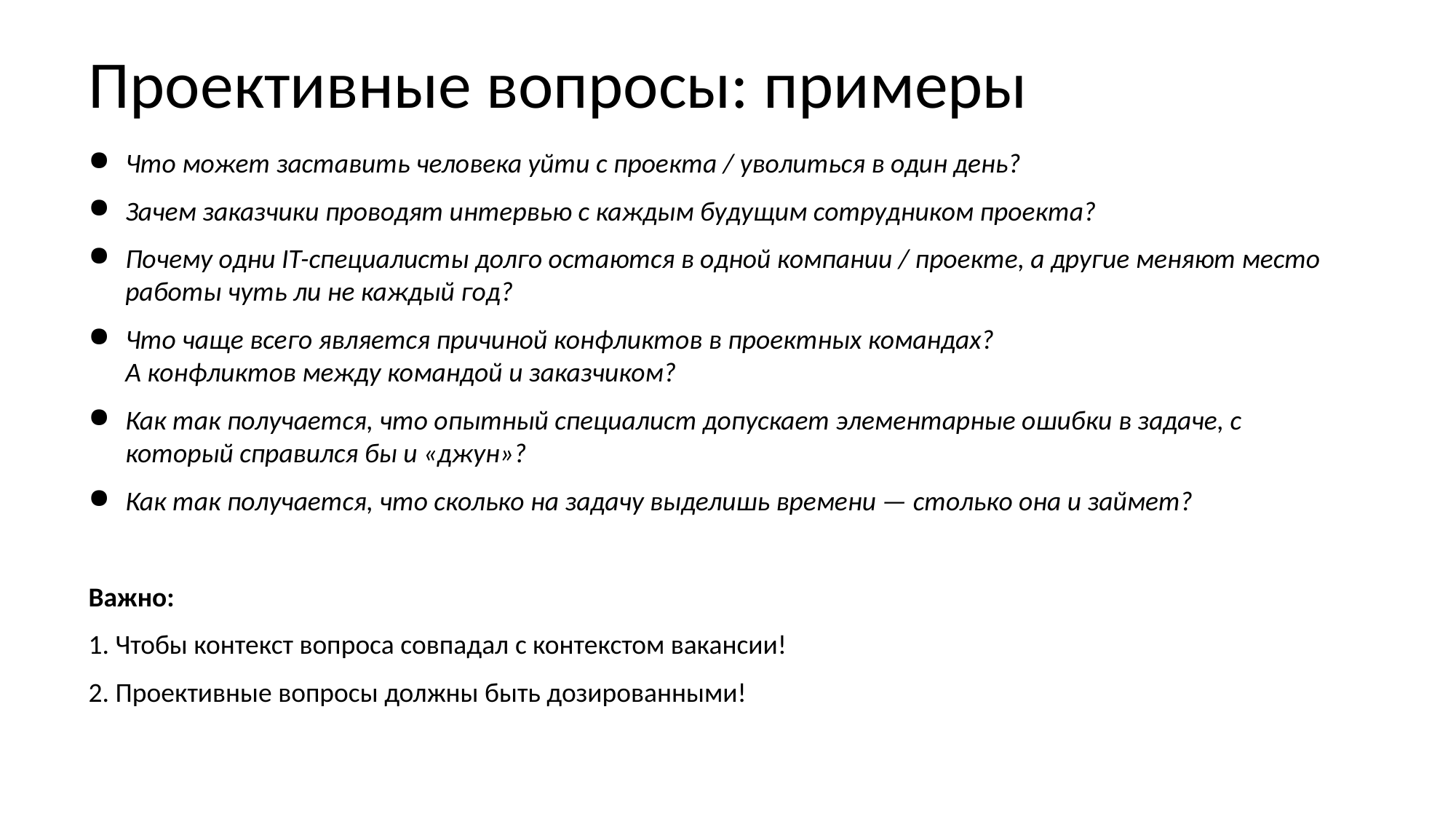

# Проективные вопросы: примеры
Что может заставить человека уйти с проекта / уволиться в один день?
Зачем заказчики проводят интервью с каждым будущим сотрудником проекта?
Почему одни IТ-специалисты долго остаются в одной компании / проекте, а другие меняют место работы чуть ли не каждый год?
Что чаще всего является причиной конфликтов в проектных командах?
А конфликтов между командой и заказчиком?
Как так получается, что опытный специалист допускает элементарные ошибки в задаче, с который справился бы и «джун»?
Как так получается, что сколько на задачу выделишь времени — столько она и займет?

Важно:
1. Чтобы контекст вопроса совпадал с контекстом вакансии!
2. Проективные вопросы должны быть дозированными!